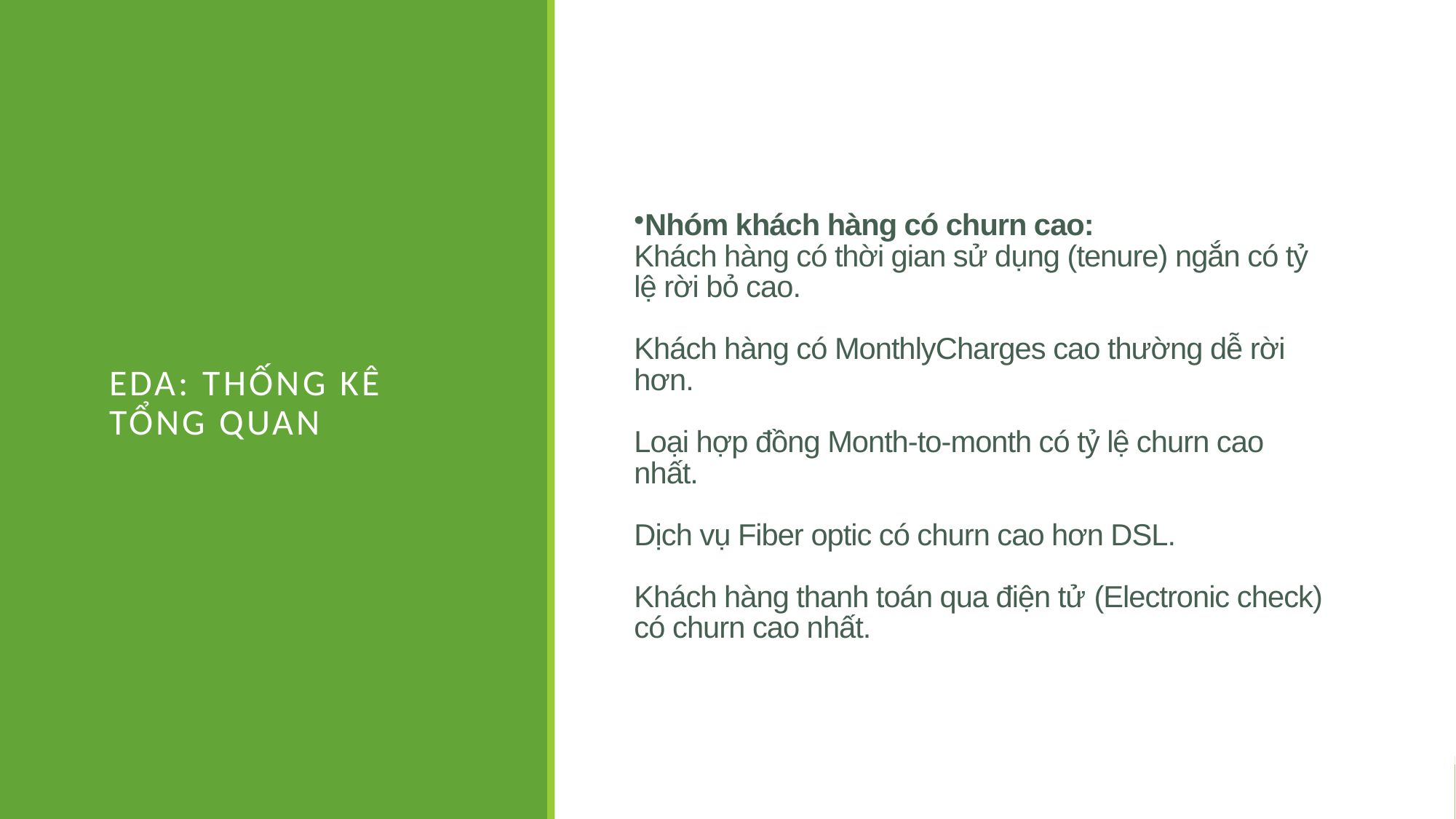

# Nhóm khách hàng có churn cao:
Khách hàng có thời gian sử dụng (tenure) ngắn có tỷ lệ rời bỏ cao.
Khách hàng có MonthlyCharges cao thường dễ rời hơn.
Loại hợp đồng Month-to-month có tỷ lệ churn cao nhất.
Dịch vụ Fiber optic có churn cao hơn DSL.
Khách hàng thanh toán qua điện tử (Electronic check) có churn cao nhất.
EDA: Thống kê tổng quan